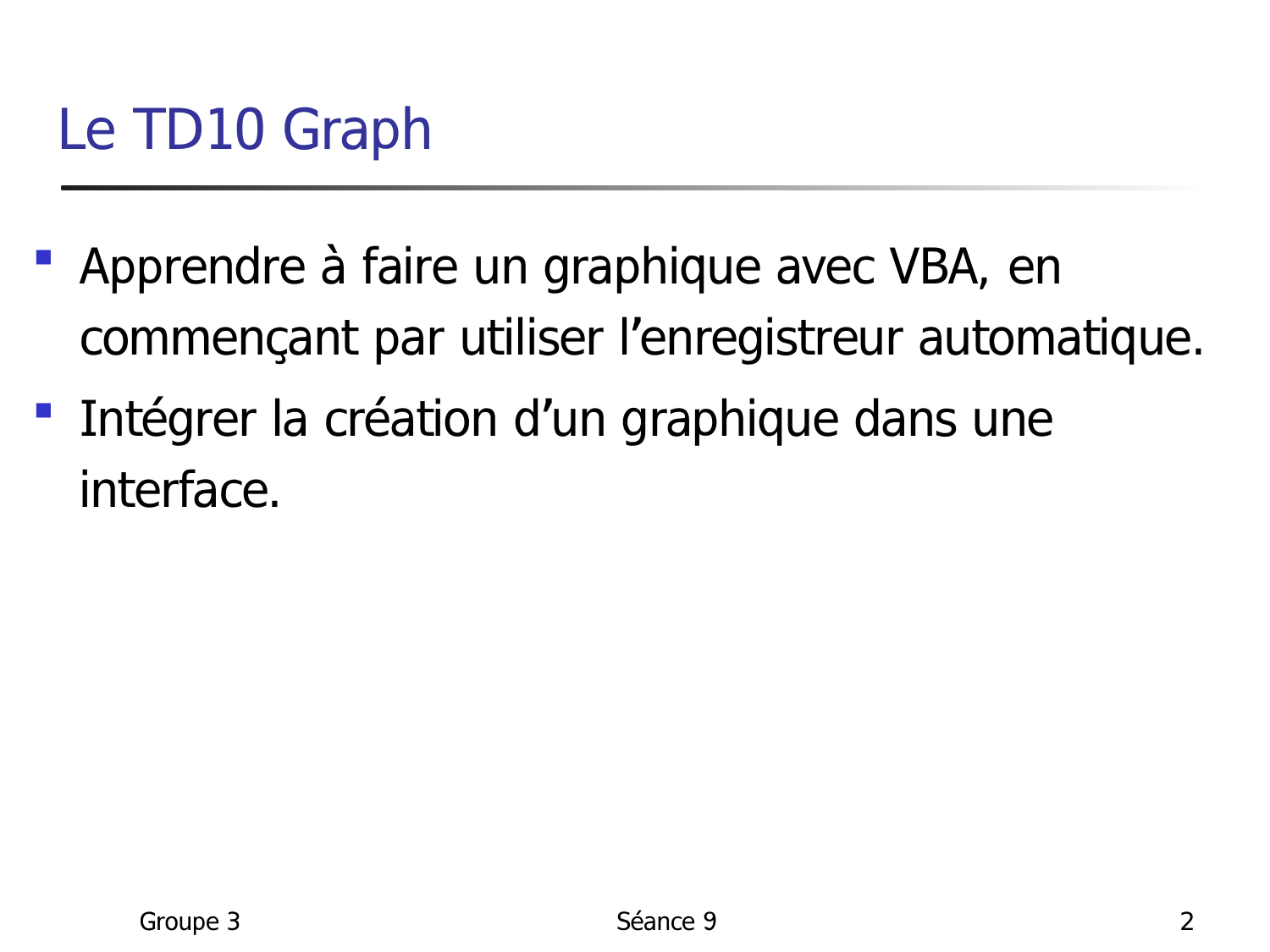

# Le TD10 Graph
Apprendre à faire un graphique avec VBA, en commençant par utiliser l’enregistreur automatique.
Intégrer la création d’un graphique dans une interface.
Groupe 3
Séance 9
2